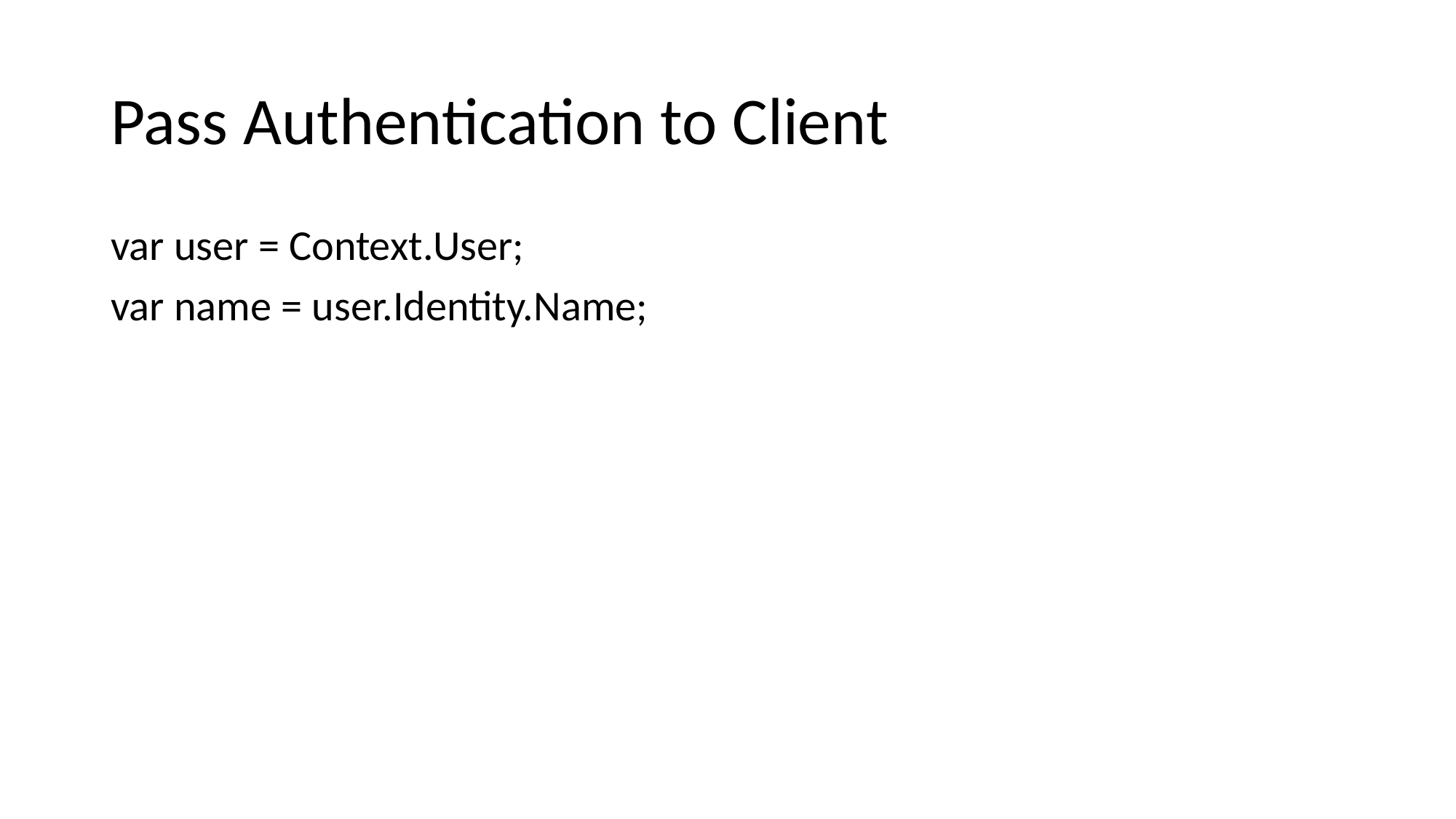

# Pass Authentication to Client
var user = Context.User;
var name = user.Identity.Name;